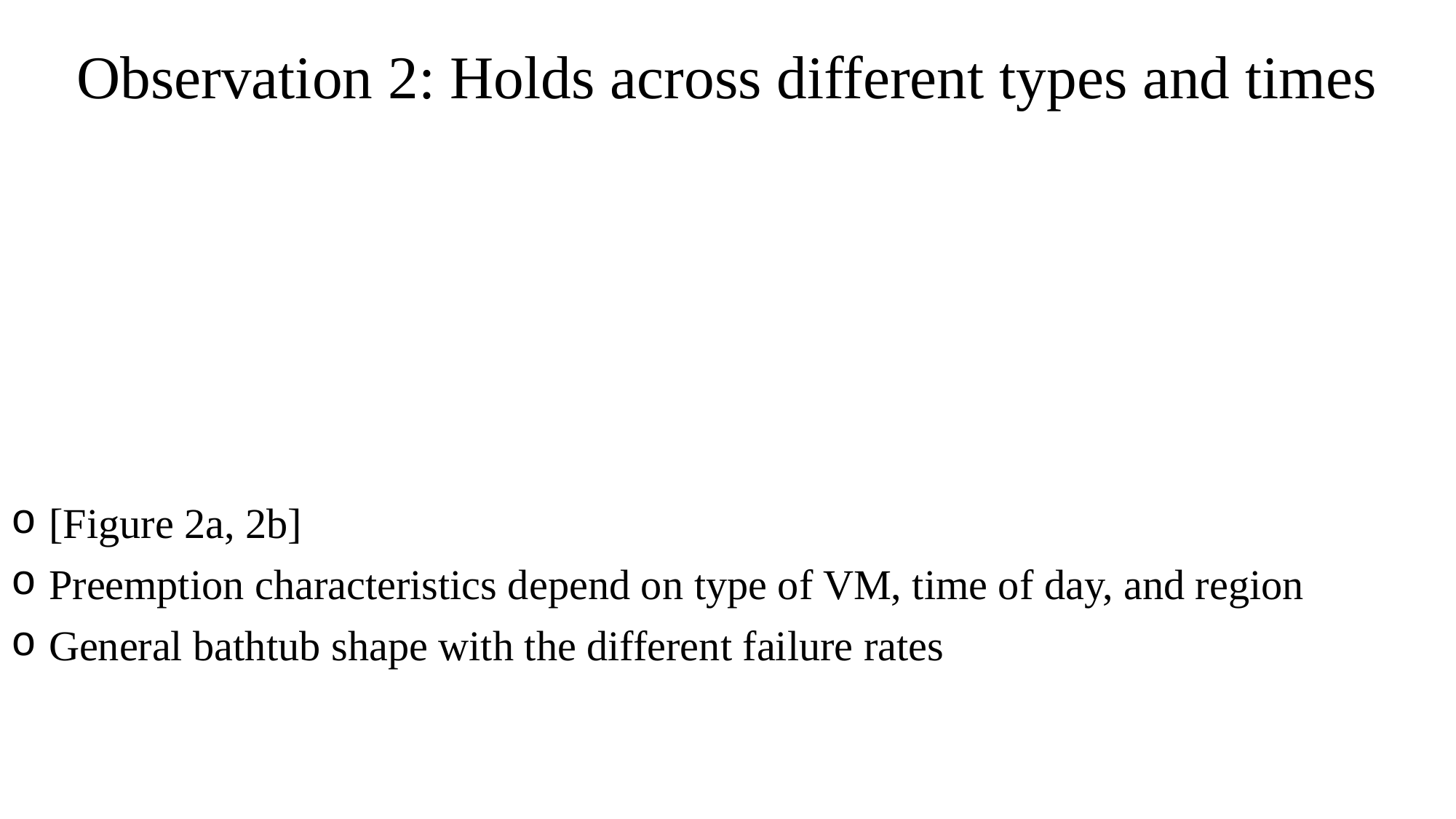

# Observation 2: Holds across different types and times
 [Figure 2a, 2b]
 Preemption characteristics depend on type of VM, time of day, and region
 General bathtub shape with the different failure rates